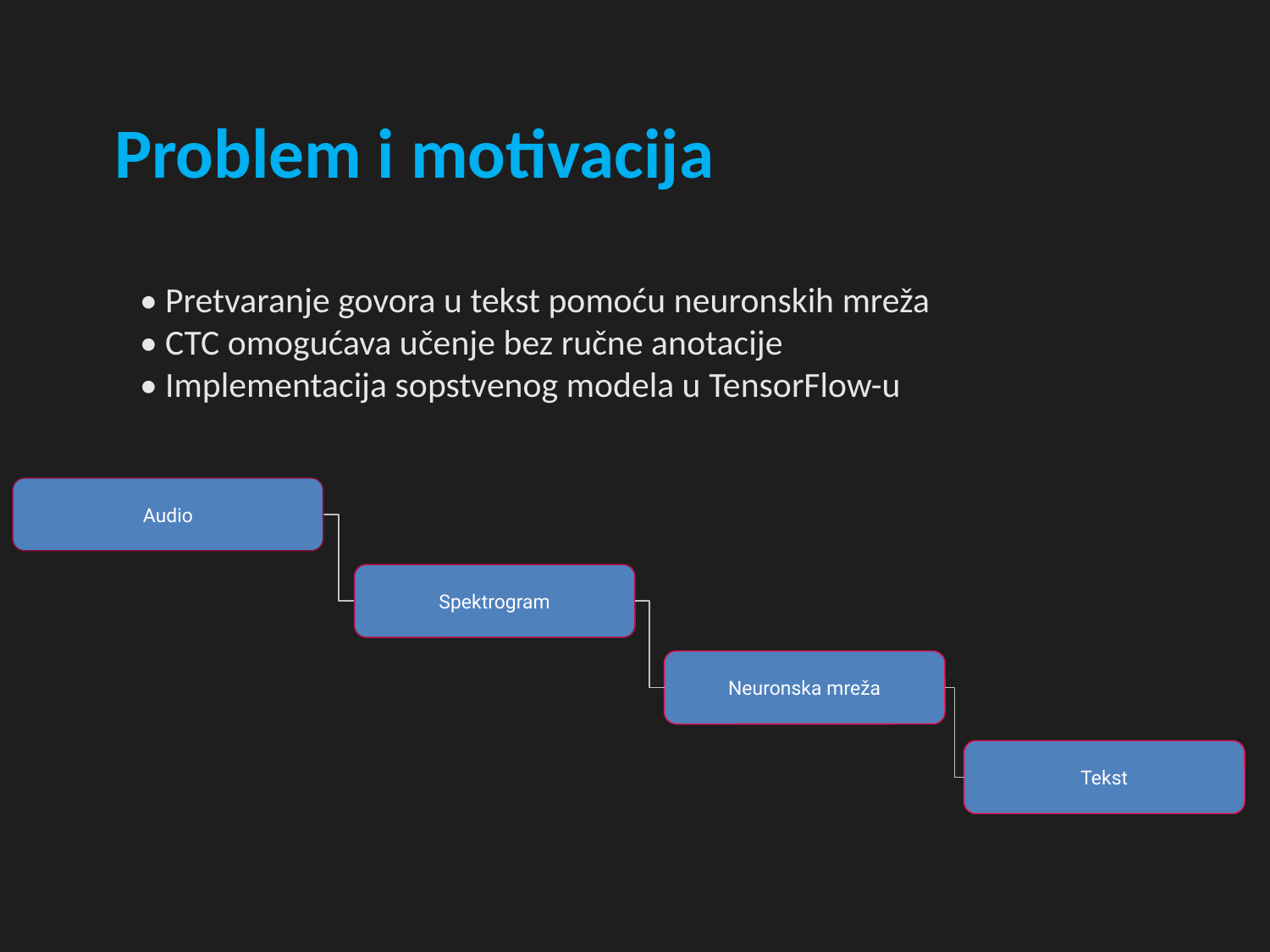

Problem i motivacija

• Pretvaranje govora u tekst pomoću neuronskih mreža
• CTC omogućava učenje bez ručne anotacije
• Implementacija sopstvenog modela u TensorFlow-u
Audio
Spektrogram
Neuronska mreža
Tekst